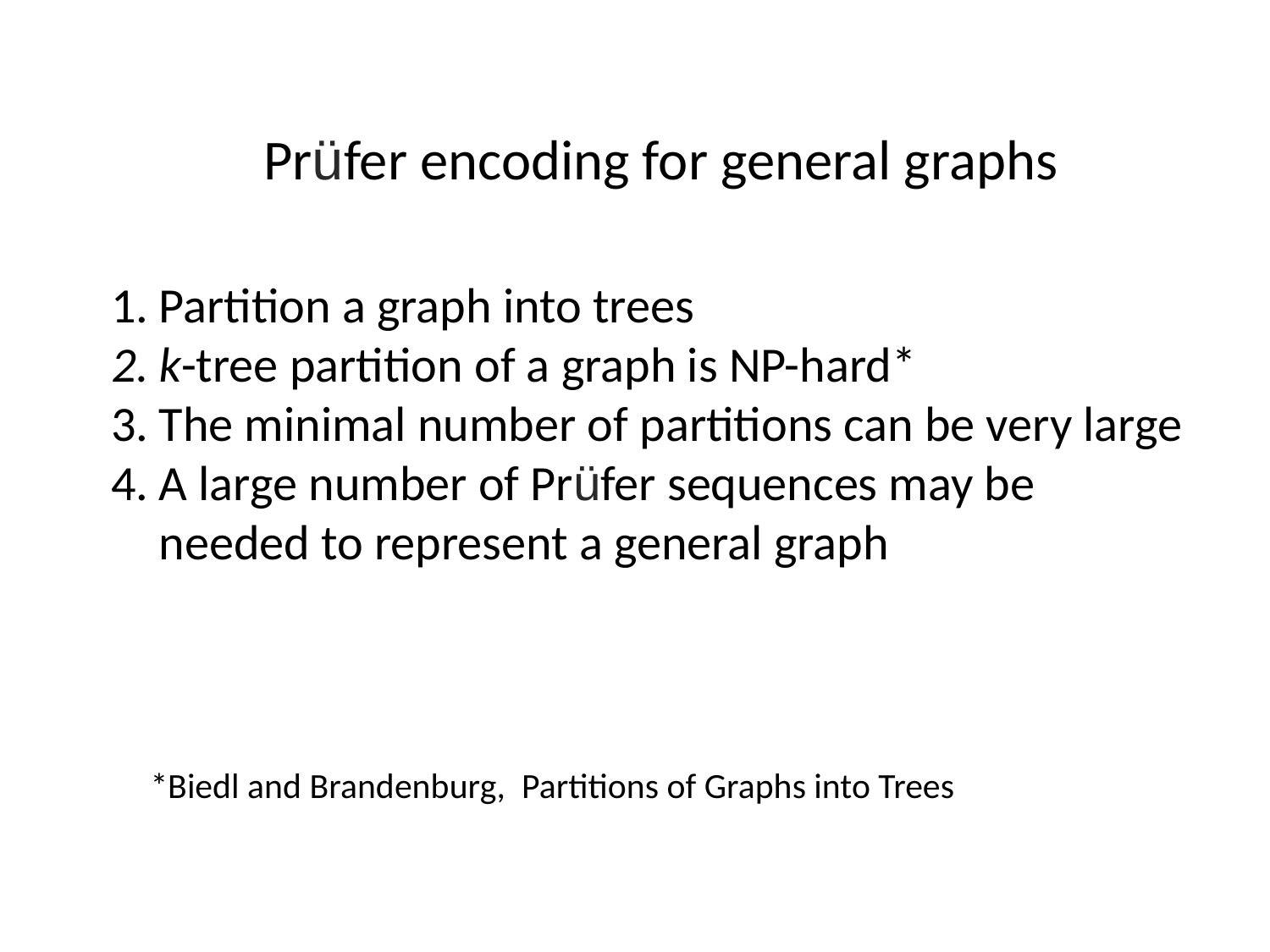

Prüfer encoding for general graphs

Partition a graph into trees
k-tree partition of a graph is NP-hard*
The minimal number of partitions can be very large
A large number of Prüfer sequences may be needed to represent a general graph
*Biedl and Brandenburg,  Partitions of Graphs into Trees